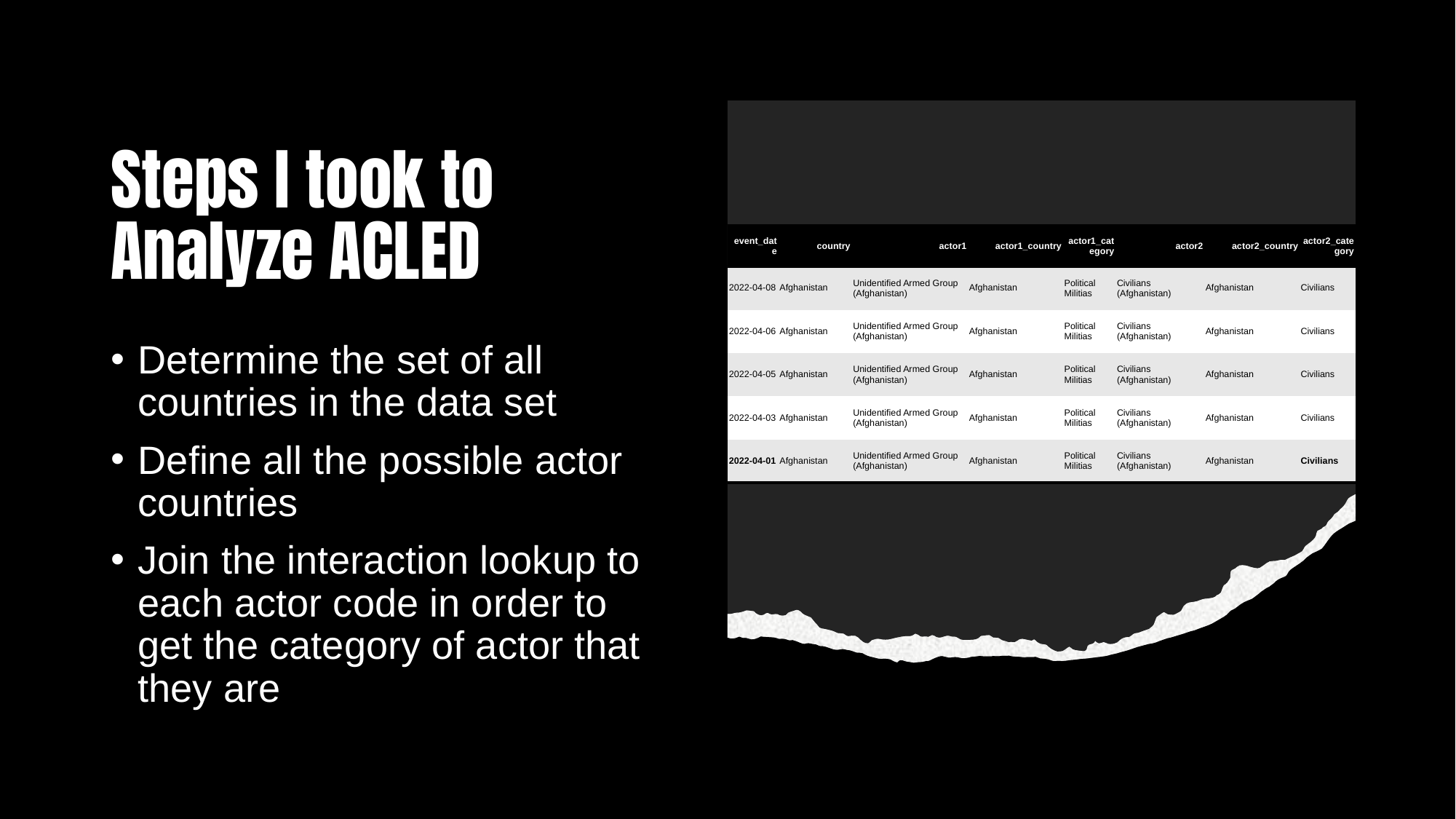

# Steps I took to Analyze ACLED
| event\_date | country | actor1 | actor1\_country | actor1\_category | actor2 | actor2\_country | actor2\_category |
| --- | --- | --- | --- | --- | --- | --- | --- |
| 2022-04-08 | Afghanistan | Unidentified Armed Group (Afghanistan) | Afghanistan | Political Militias | Civilians (Afghanistan) | Afghanistan | Civilians |
| 2022-04-06 | Afghanistan | Unidentified Armed Group (Afghanistan) | Afghanistan | Political Militias | Civilians (Afghanistan) | Afghanistan | Civilians |
| 2022-04-05 | Afghanistan | Unidentified Armed Group (Afghanistan) | Afghanistan | Political Militias | Civilians (Afghanistan) | Afghanistan | Civilians |
| 2022-04-03 | Afghanistan | Unidentified Armed Group (Afghanistan) | Afghanistan | Political Militias | Civilians (Afghanistan) | Afghanistan | Civilians |
| 2022-04-01 | Afghanistan | Unidentified Armed Group (Afghanistan) | Afghanistan | Political Militias | Civilians (Afghanistan) | Afghanistan | Civilians |
Determine the set of all countries in the data set
Define all the possible actor countries
Join the interaction lookup to each actor code in order to get the category of actor that they are